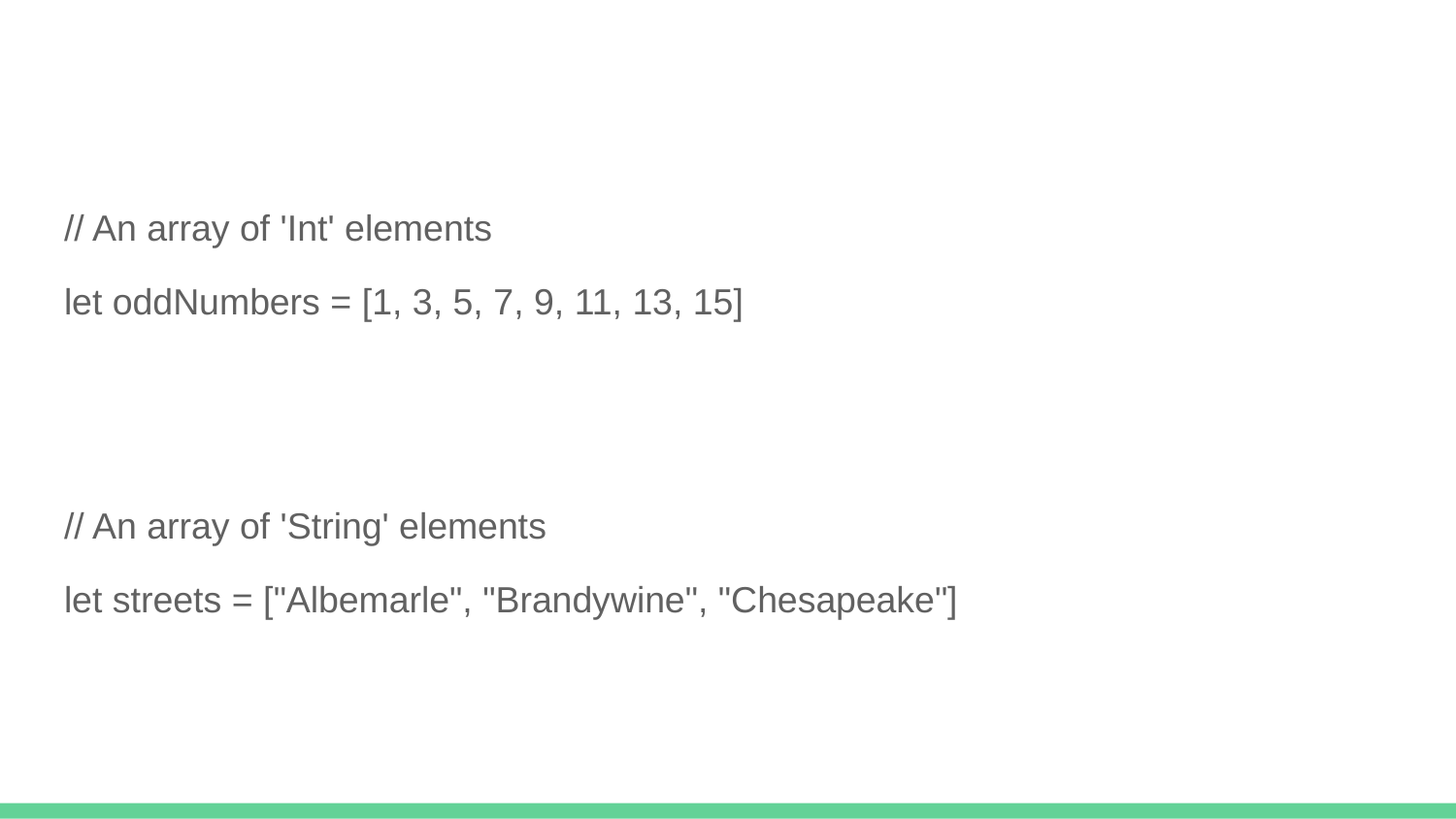

#
// An array of 'Int' elements
let oddNumbers = [1, 3, 5, 7, 9, 11, 13, 15]

// An array of 'String' elements
let streets = ["Albemarle", "Brandywine", "Chesapeake"]